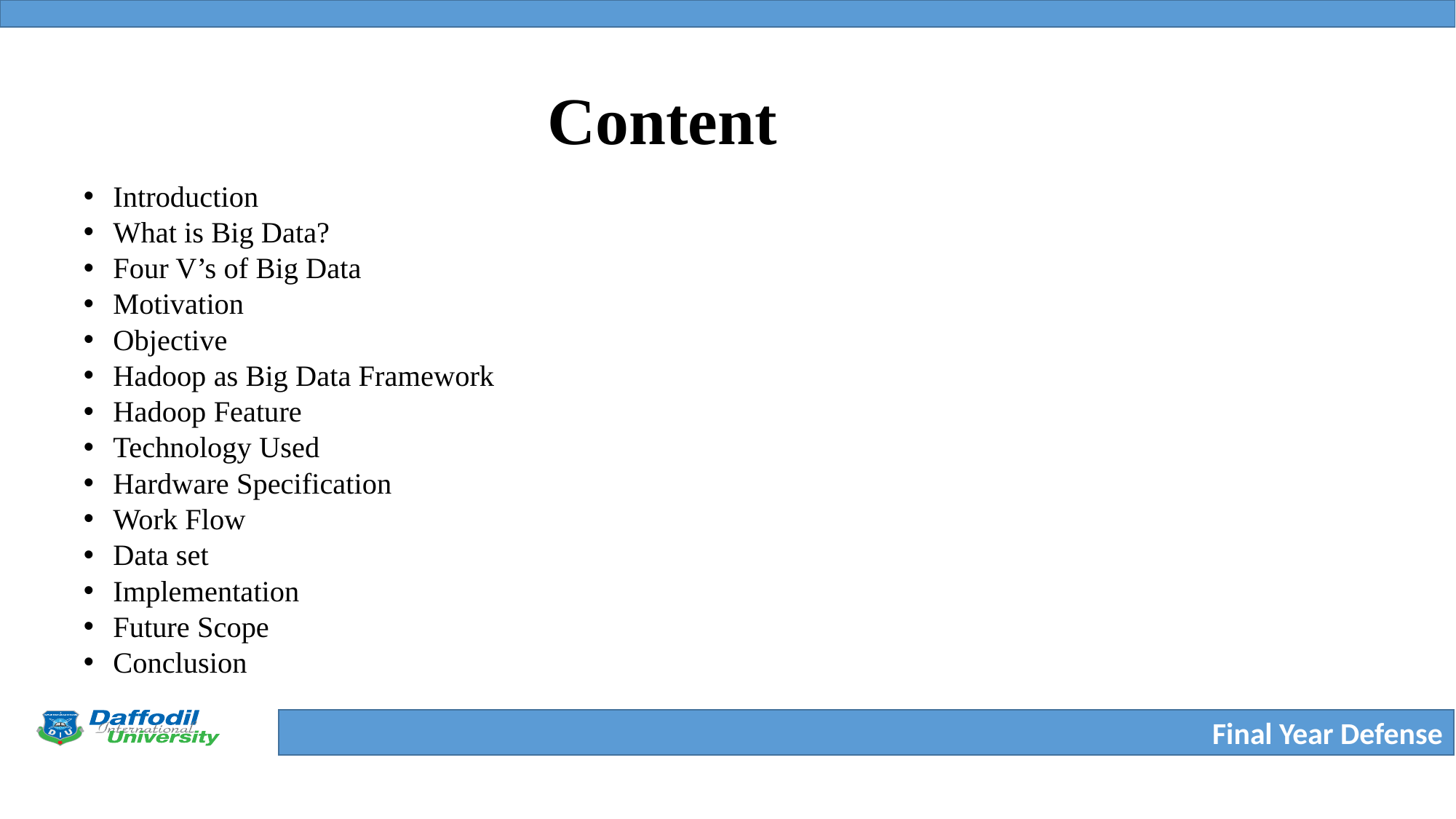

# Content
Introduction
What is Big Data?
Four V’s of Big Data
Motivation
Objective
Hadoop as Big Data Framework
Hadoop Feature
Technology Used
Hardware Specification
Work Flow
Data set
Implementation
Future Scope
Conclusion